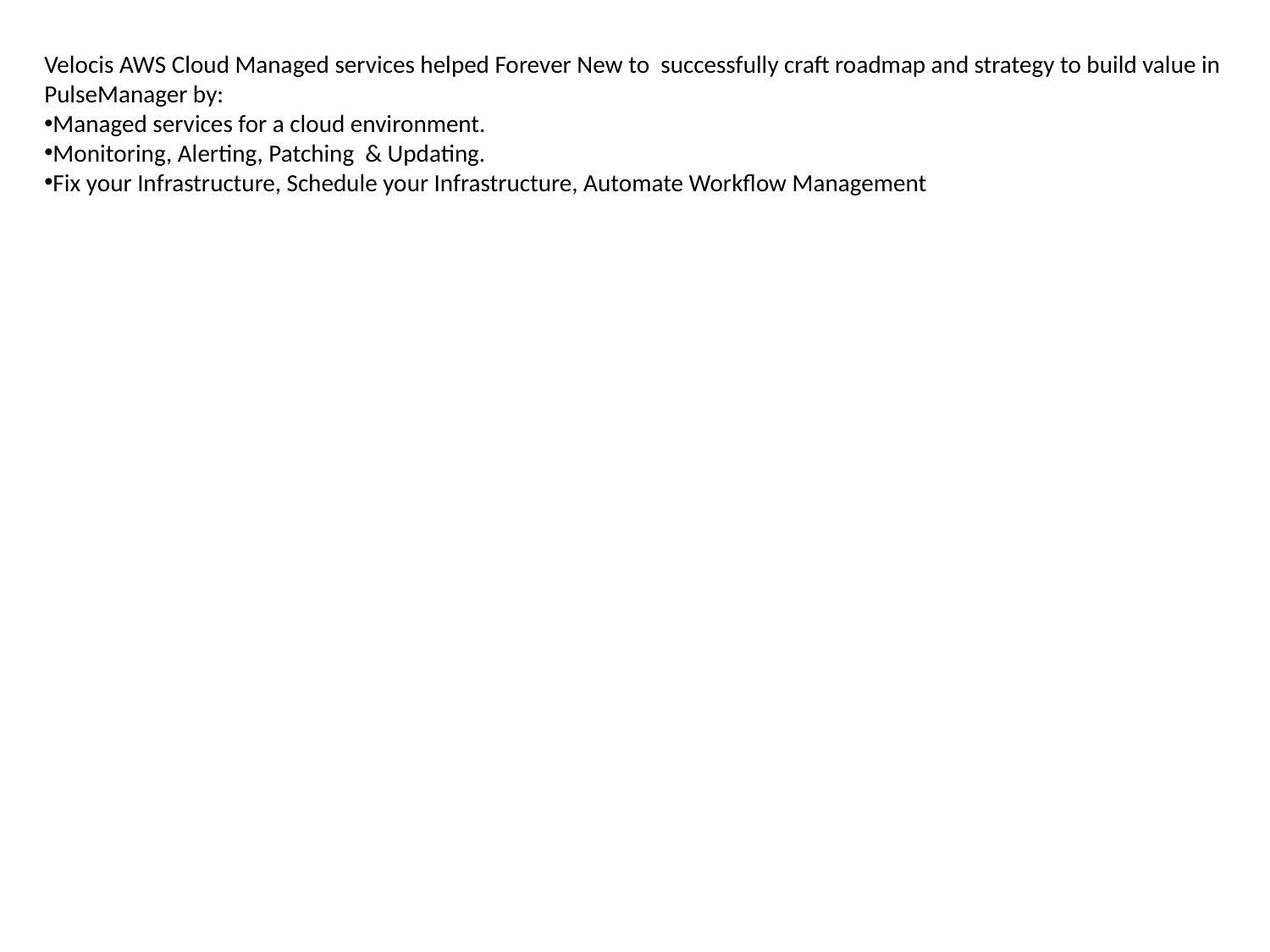

Velocis AWS Cloud Managed services helped Forever New to  successfully craft roadmap and strategy to build value in PulseManager by:
Managed services for a cloud environment.
Monitoring, Alerting, Patching  & Updating.
Fix your Infrastructure, Schedule your Infrastructure, Automate Workflow Management